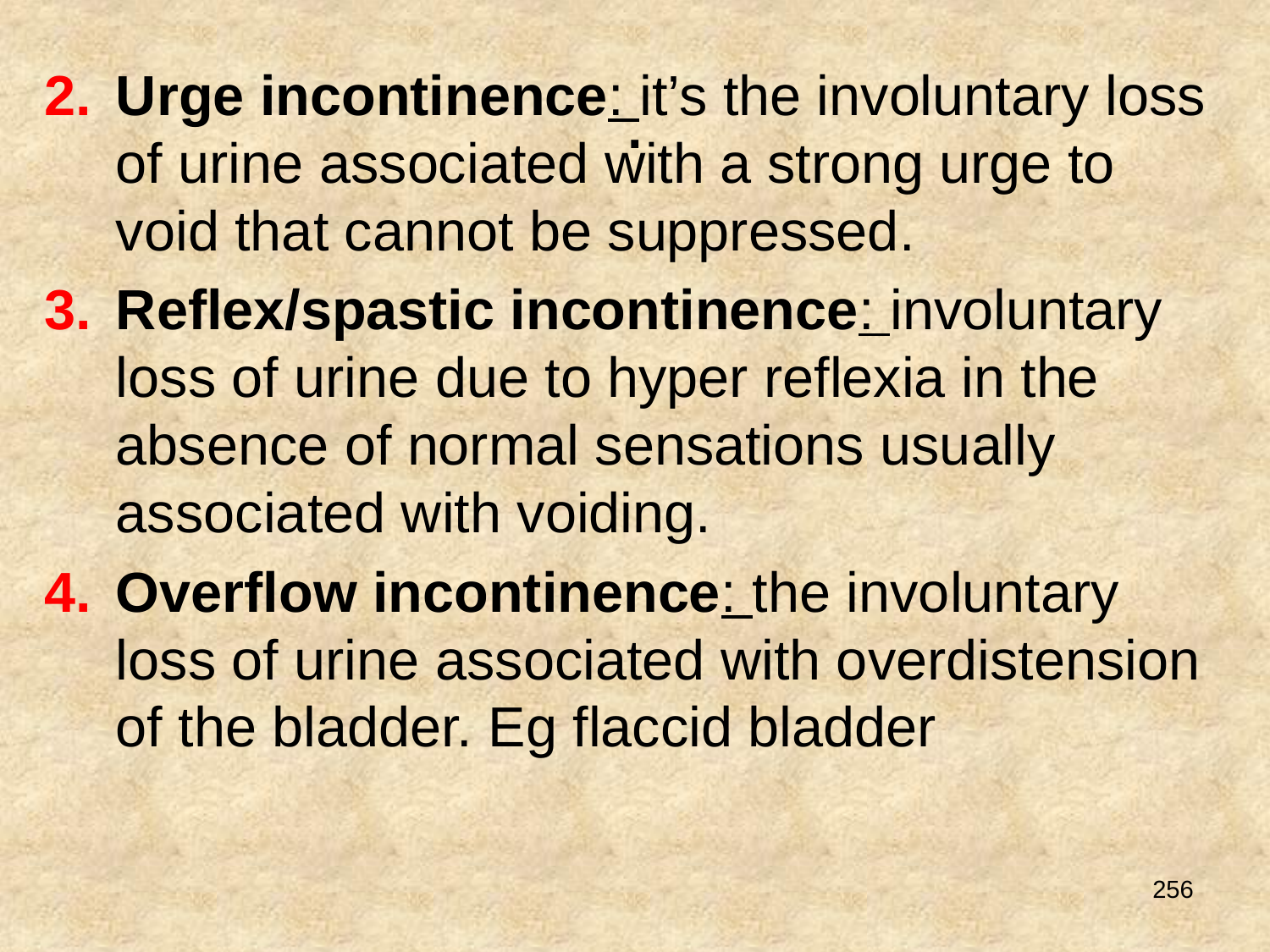

# .
Urge incontinence: it’s the involuntary loss of urine associated with a strong urge to void that cannot be suppressed.
Reflex/spastic incontinence: involuntary loss of urine due to hyper reflexia in the absence of normal sensations usually associated with voiding.
Overflow incontinence: the involuntary loss of urine associated with overdistension of the bladder. Eg flaccid bladder

256